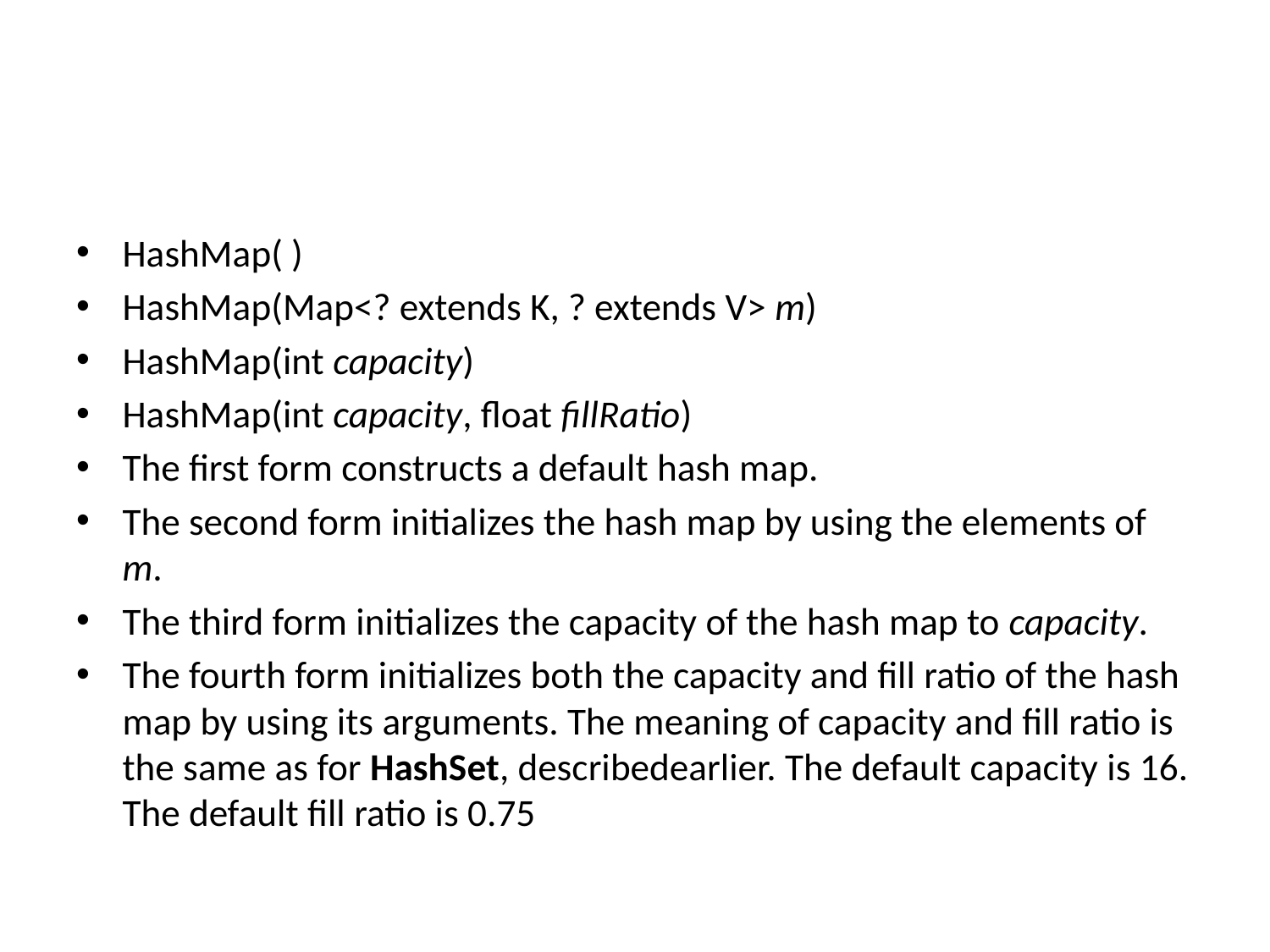

#
HashMap( )
HashMap(Map<? extends K, ? extends V> m)
HashMap(int capacity)
HashMap(int capacity, float fillRatio)
The first form constructs a default hash map.
The second form initializes the hash map by using the elements of m.
The third form initializes the capacity of the hash map to capacity.
The fourth form initializes both the capacity and fill ratio of the hash map by using its arguments. The meaning of capacity and fill ratio is the same as for HashSet, describedearlier. The default capacity is 16. The default fill ratio is 0.75